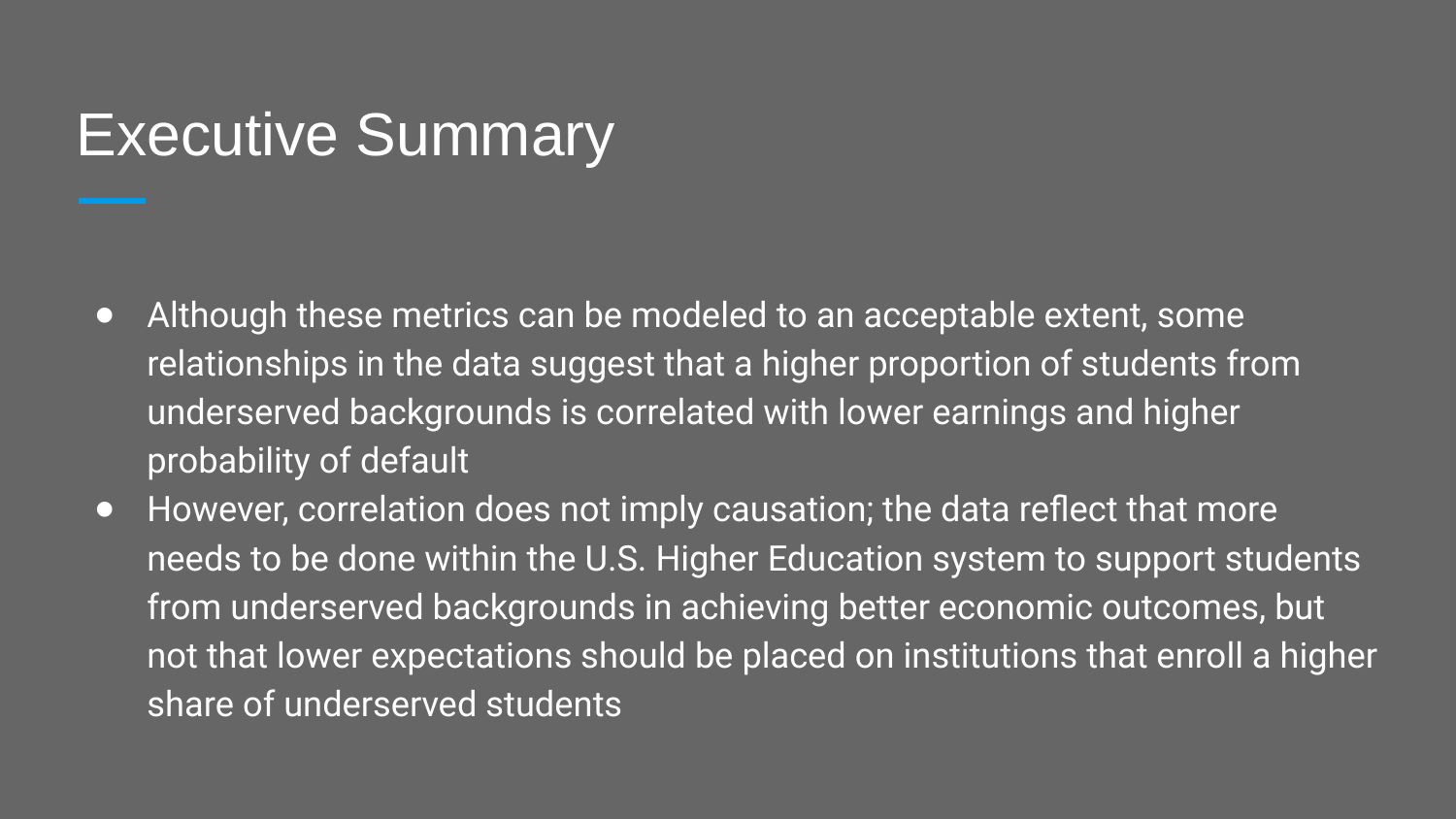

# Executive Summary

Although these metrics can be modeled to an acceptable extent, some relationships in the data suggest that a higher proportion of students from underserved backgrounds is correlated with lower earnings and higher probability of default
However, correlation does not imply causation; the data reflect that more needs to be done within the U.S. Higher Education system to support students from underserved backgrounds in achieving better economic outcomes, but not that lower expectations should be placed on institutions that enroll a higher share of underserved students